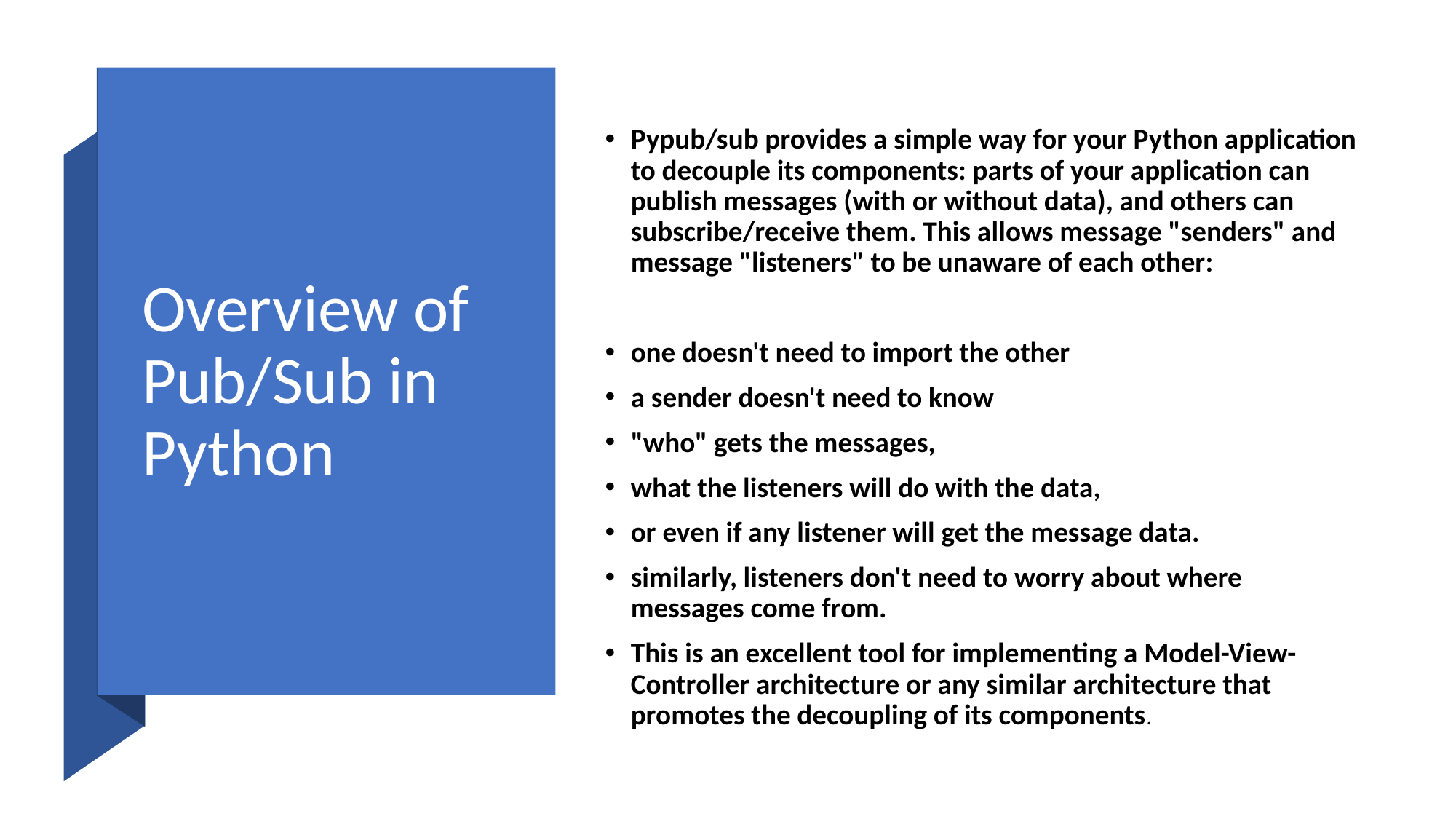

# Overview of Pub/Sub in Python
Pypub/sub provides a simple way for your Python application to decouple its components: parts of your application can publish messages (with or without data), and others can subscribe/receive them. This allows message "senders" and message "listeners" to be unaware of each other:

one doesn't need to import the other
a sender doesn't need to know
"who" gets the messages,
what the listeners will do with the data,
or even if any listener will get the message data.
similarly, listeners don't need to worry about where messages come from.
This is an excellent tool for implementing a Model-View-Controller architecture or any similar architecture that promotes the decoupling of its components.